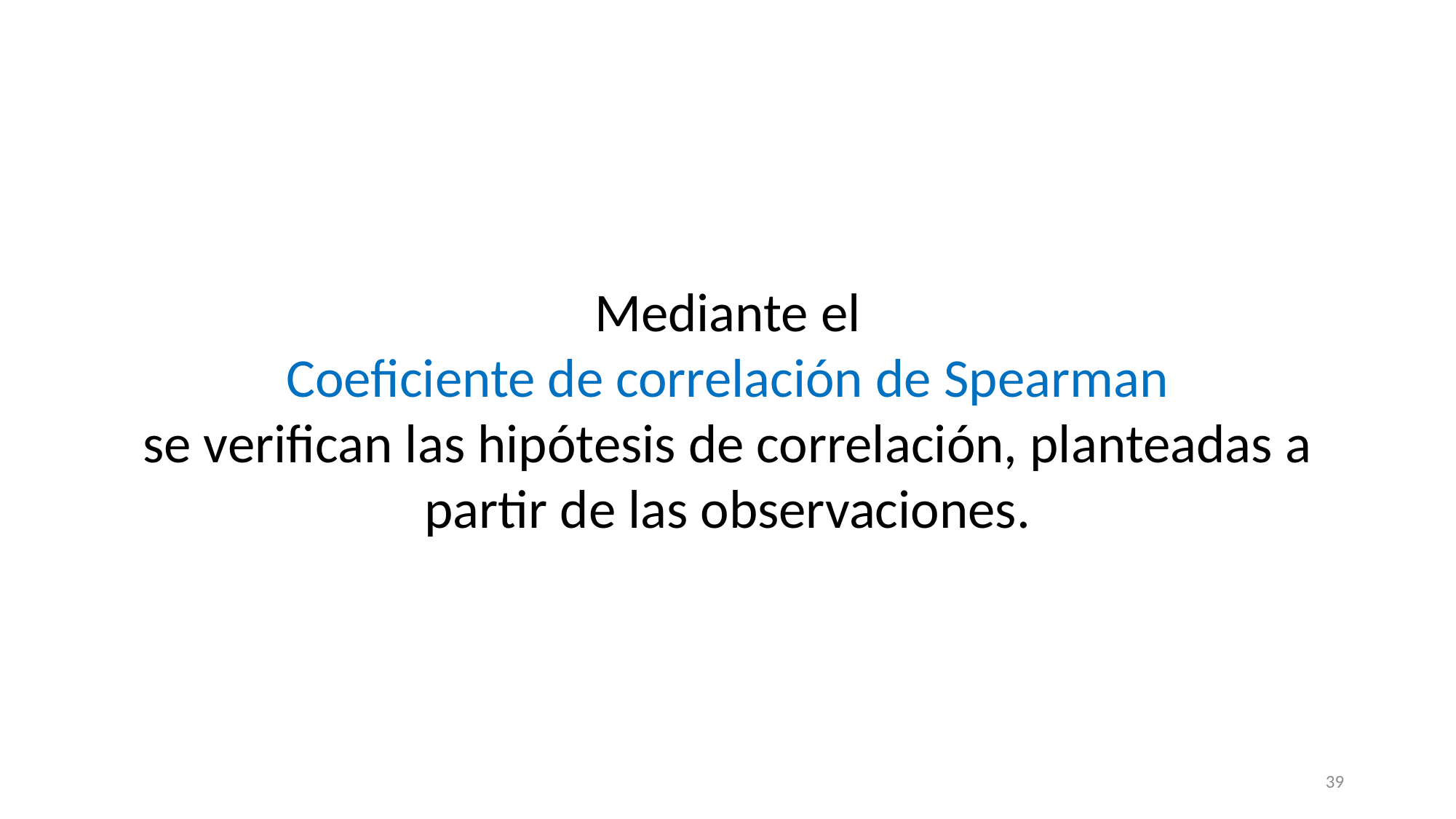

Mediante el
Coeficiente de correlación de Spearman
se verifican las hipótesis de correlación, planteadas a partir de las observaciones.
39